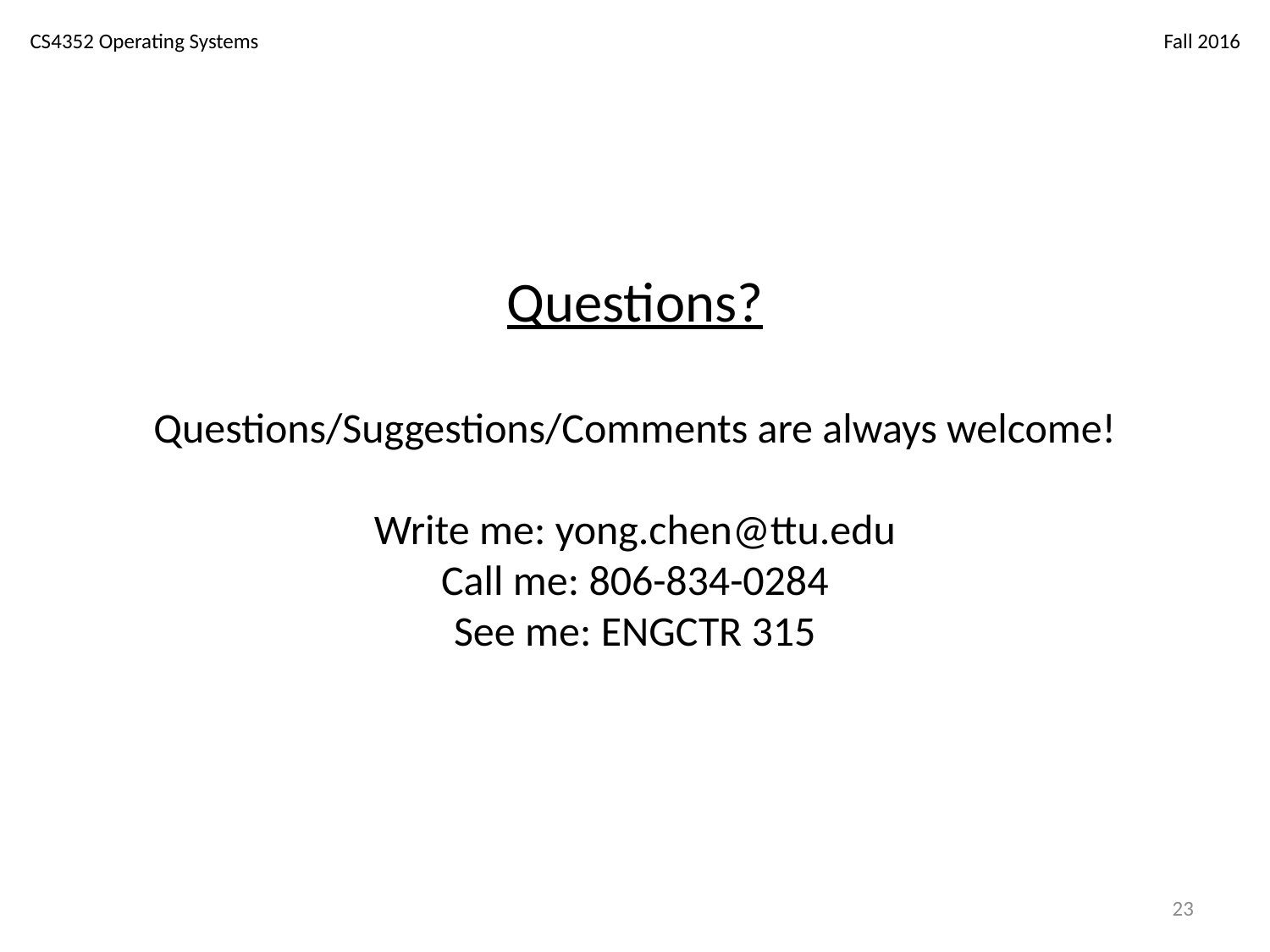

# Questions? Questions/Suggestions/Comments are always welcome! Write me: yong.chen@ttu.edu Call me: 806-834-0284 See me: ENGCTR 315
23